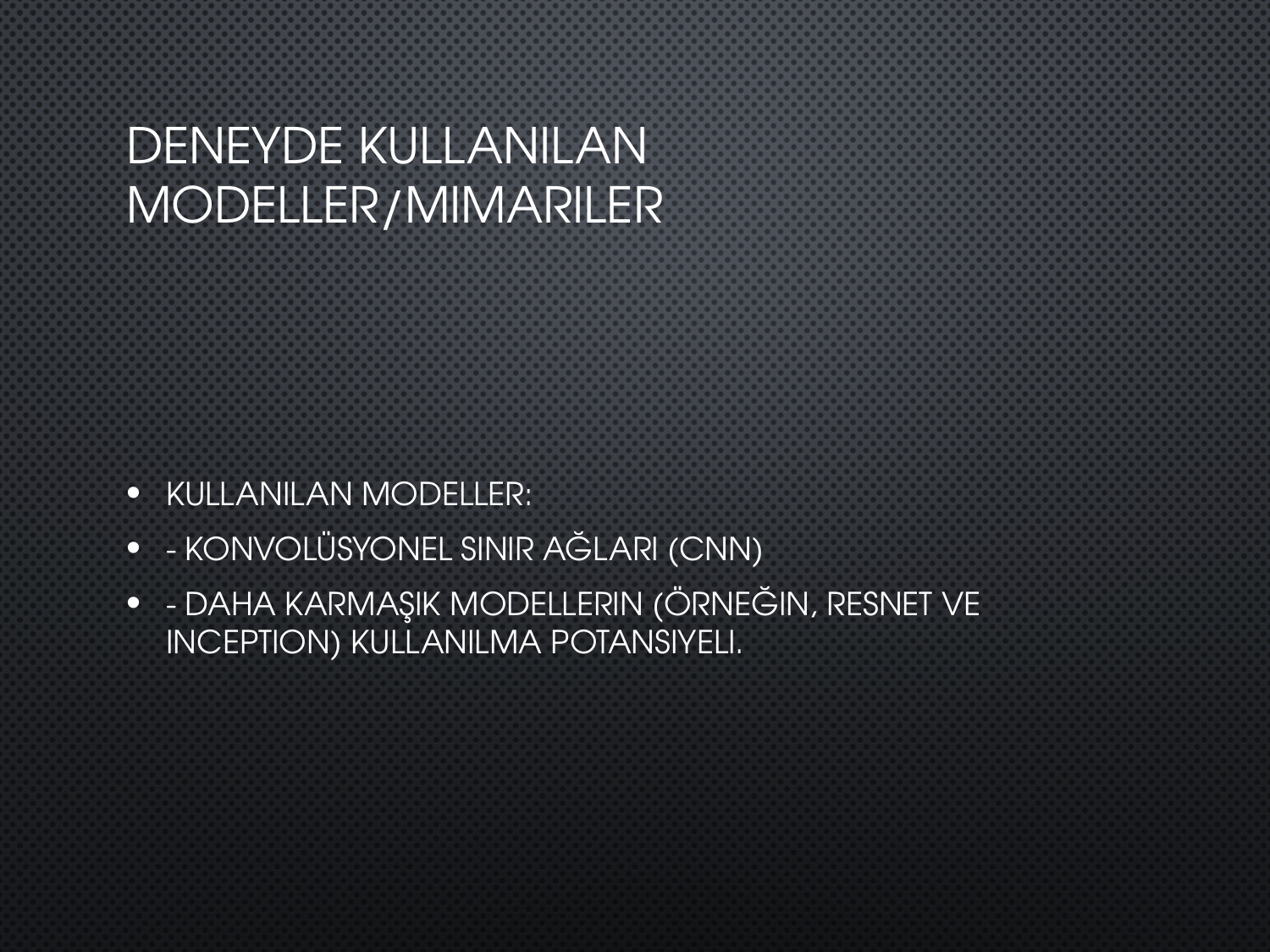

# Deneyde Kullanılan Modeller/Mimariler
Kullanılan Modeller:
- Konvolüsyonel Sinir Ağları (CNN)
- Daha karmaşık modellerin (örneğin, ResNet ve Inception) kullanılma potansiyeli.